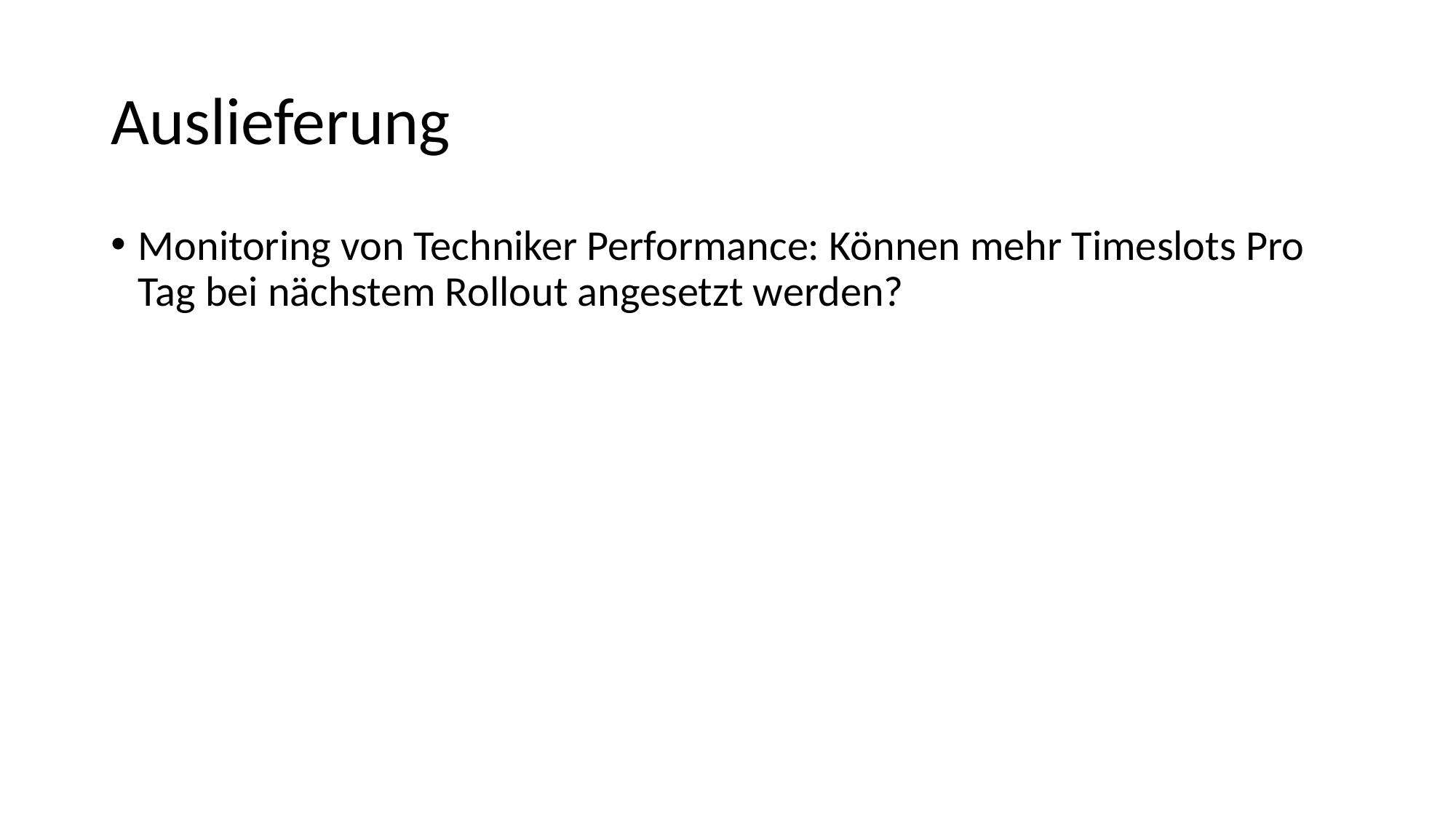

# Auslieferung
Monitoring von Techniker Performance: Können mehr Timeslots Pro Tag bei nächstem Rollout angesetzt werden?